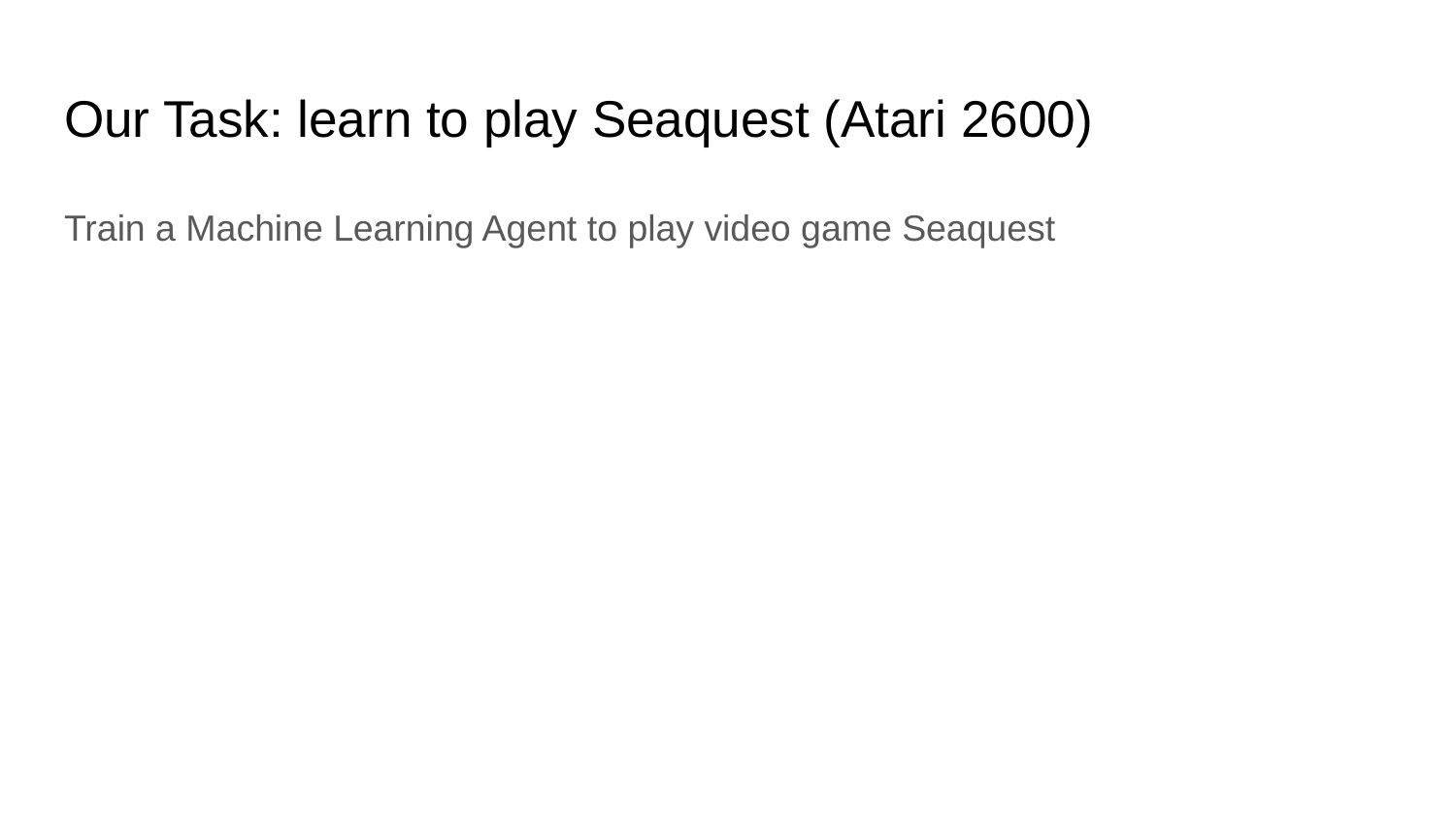

# Our Task: learn to play Seaquest (Atari 2600)
Train a Machine Learning Agent to play video game Seaquest